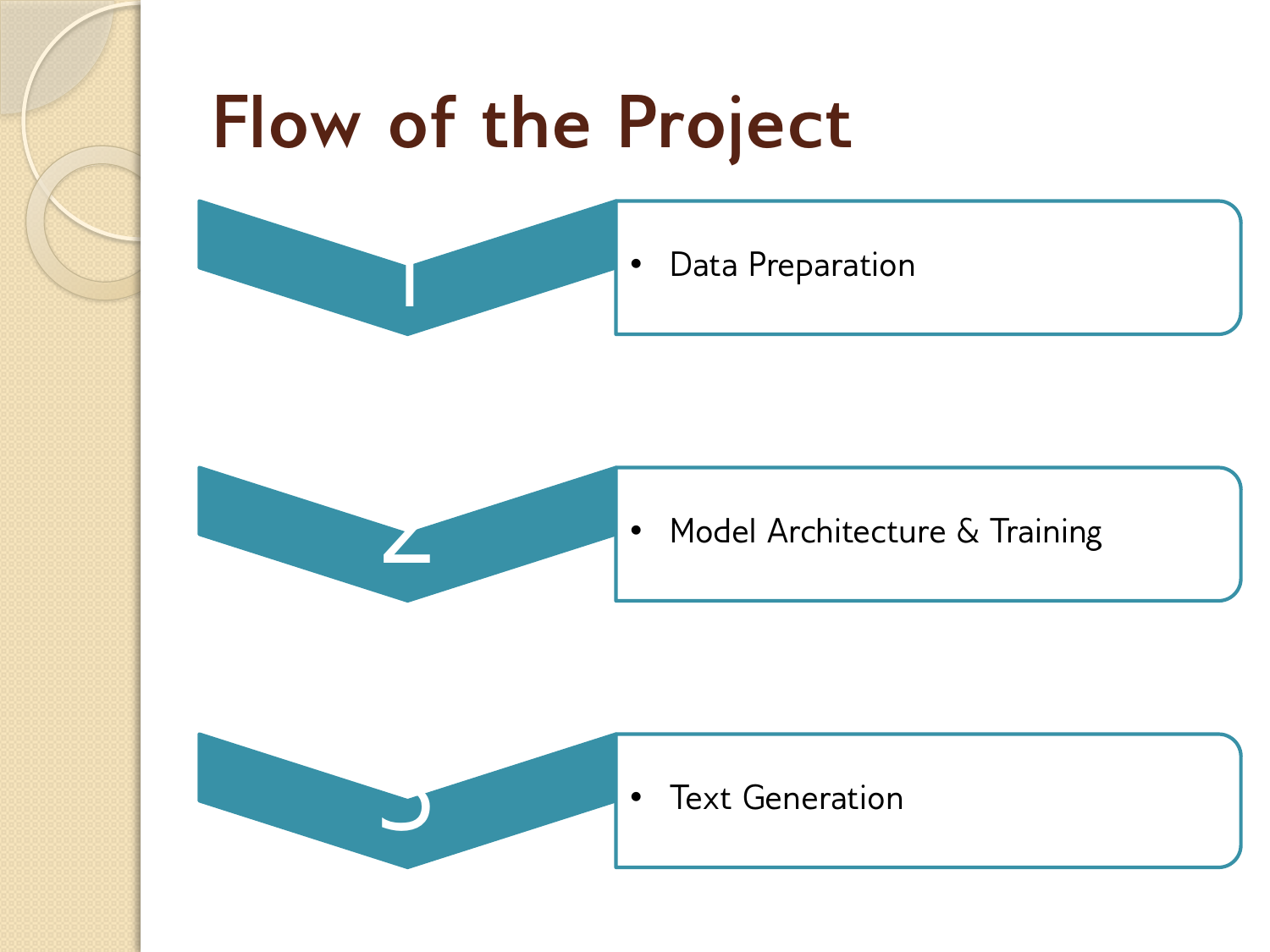

# Flow of the Project
1
Data Preparation
2
Model Architecture & Training
3
Text Generation